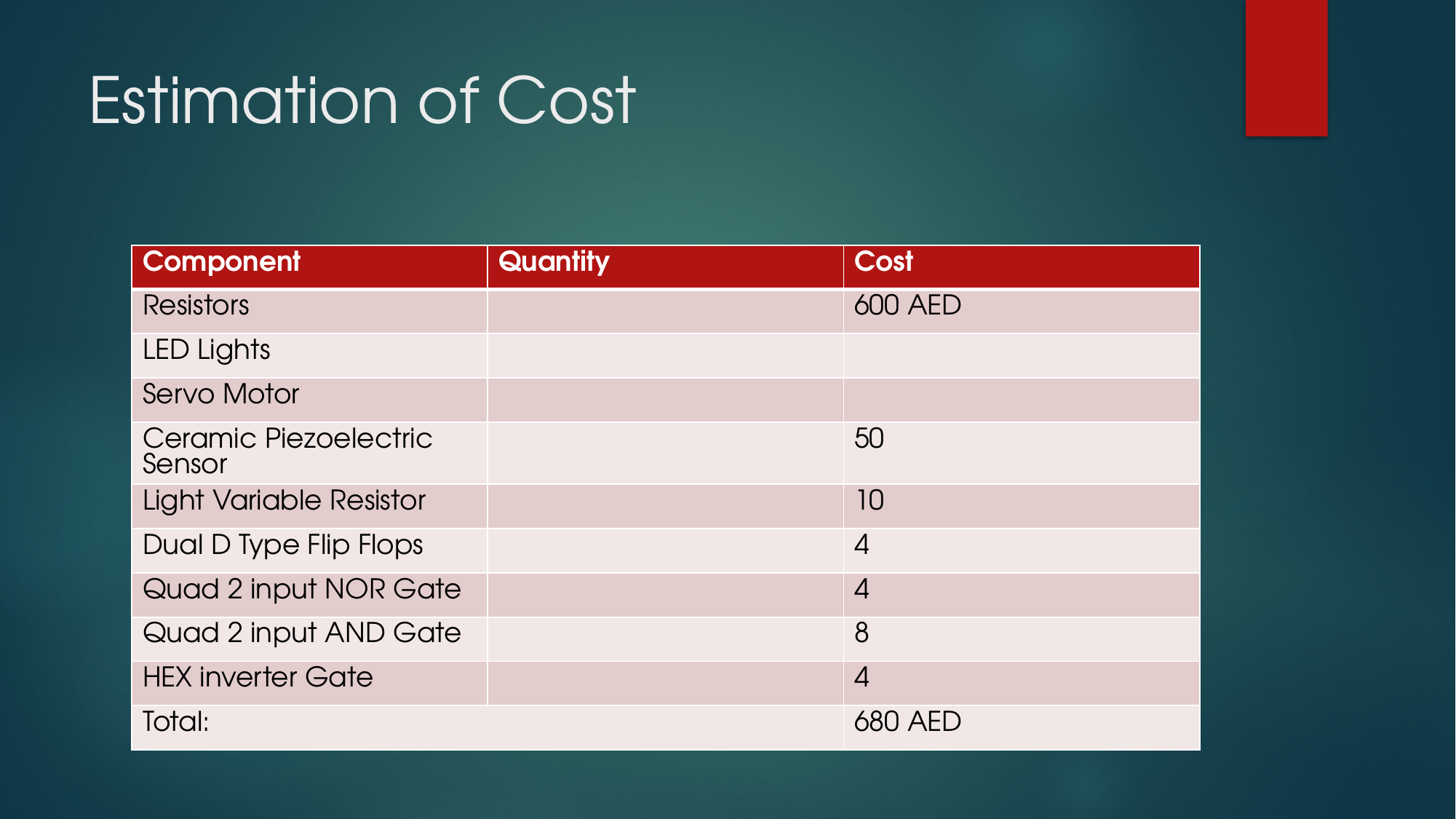

# Estimation of Cost
| Component | Quantity | Cost |
| --- | --- | --- |
| Resistors |  | 600 AED |
| LED Lights |  |  |
| Servo Motor |  |  |
| Ceramic Piezoelectric Sensor |  | 50 |
| Light Variable Resistor |  | 10 |
| Dual D Type Flip Flops |  | 4 |
| Quad 2 input NOR Gate |  | 4 |
| Quad 2 input AND Gate |  | 8 |
| HEX inverter Gate |  | 4 |
| Total: |  | 680 AED |